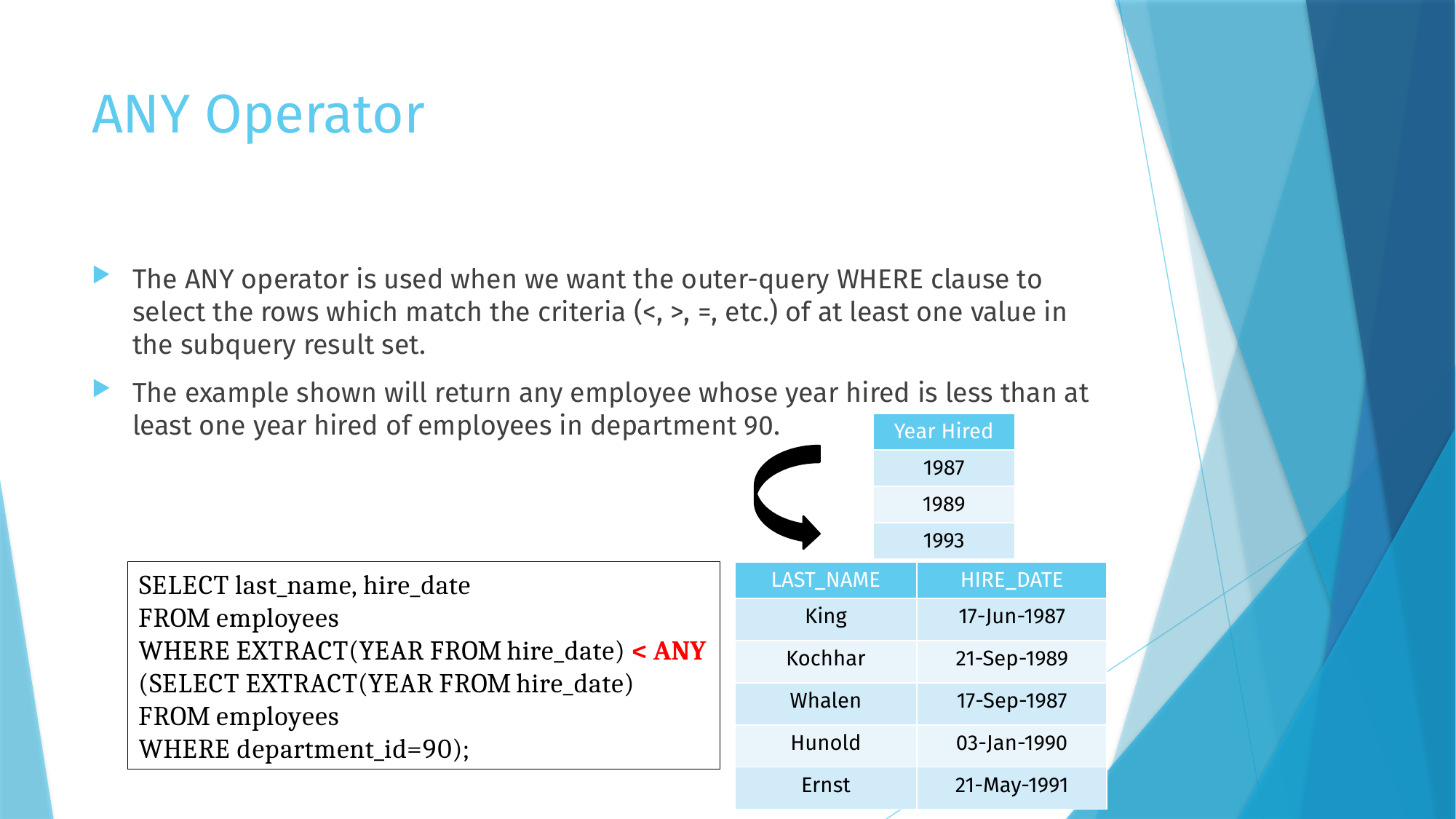

# ANY Operator
The ANY operator is used when we want the outer-query WHERE clause to select the rows which match the criteria (<, >, =, etc.) of at least one value in the subquery result set.
The example shown will return any employee whose year hired is less than at least one year hired of employees in department 90.
| Year Hired |
| --- |
| 1987 |
| 1989 |
| 1993 |

SELECT last_name, hire_date
FROM employees
WHERE EXTRACT(YEAR FROM hire_date) < ANY
(SELECT EXTRACT(YEAR FROM hire_date)
FROM employees
WHERE department_id=90);
| LAST\_NAME | HIRE\_DATE |
| --- | --- |
| King | 17-Jun-1987 |
| Kochhar | 21-Sep-1989 |
| Whalen | 17-Sep-1987 |
| Hunold | 03-Jan-1990 |
| Ernst | 21-May-1991 |